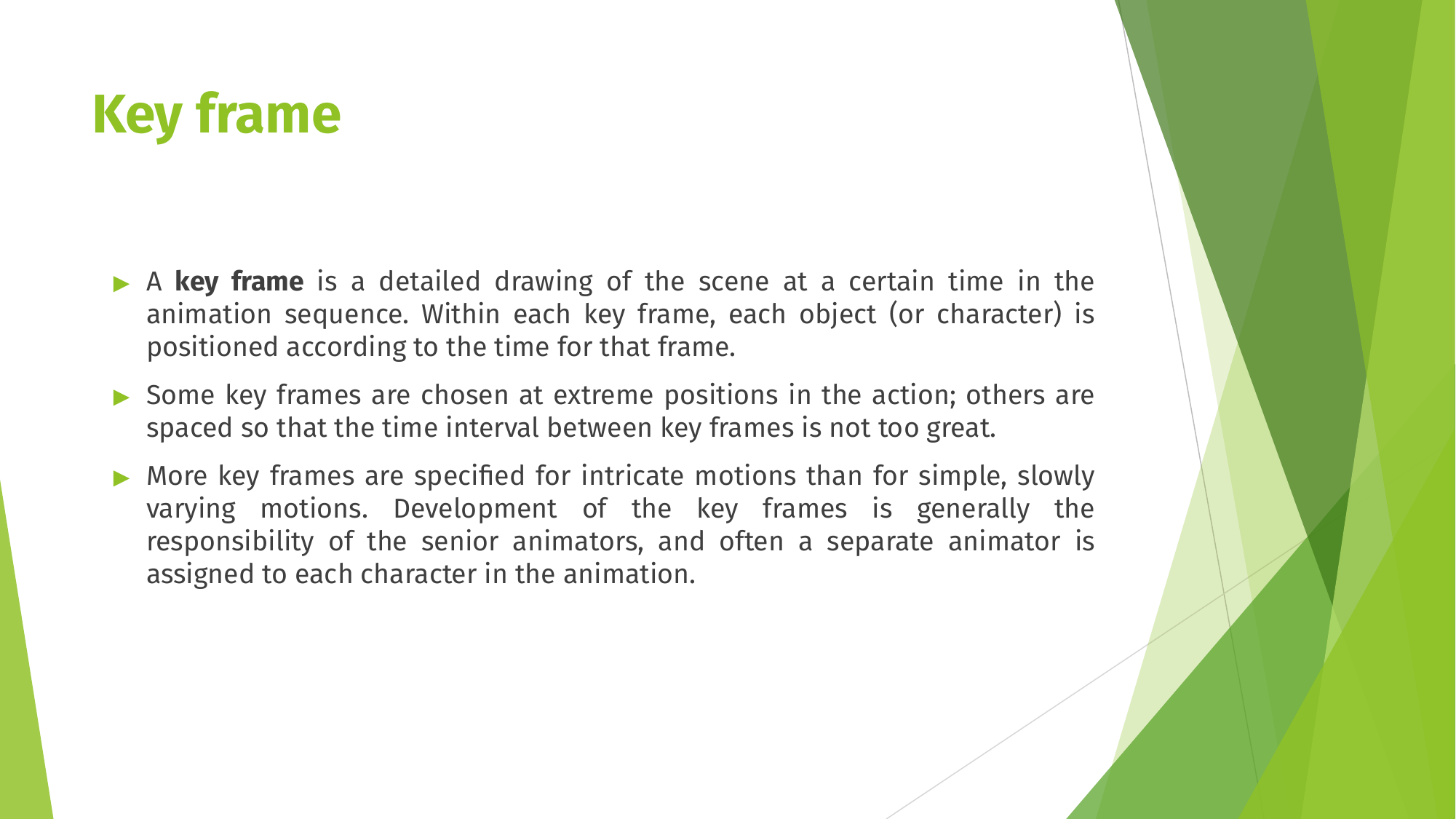

# Key frame
A key frame is a detailed drawing of the scene at a certain time in the animation sequence. Within each key frame, each object (or character) is positioned according to the time for that frame.
Some key frames are chosen at extreme positions in the action; others are spaced so that the time interval between key frames is not too great.
More key frames are specified for intricate motions than for simple, slowly varying motions. Development of the key frames is generally the responsibility of the senior animators, and often a separate animator is assigned to each character in the animation.